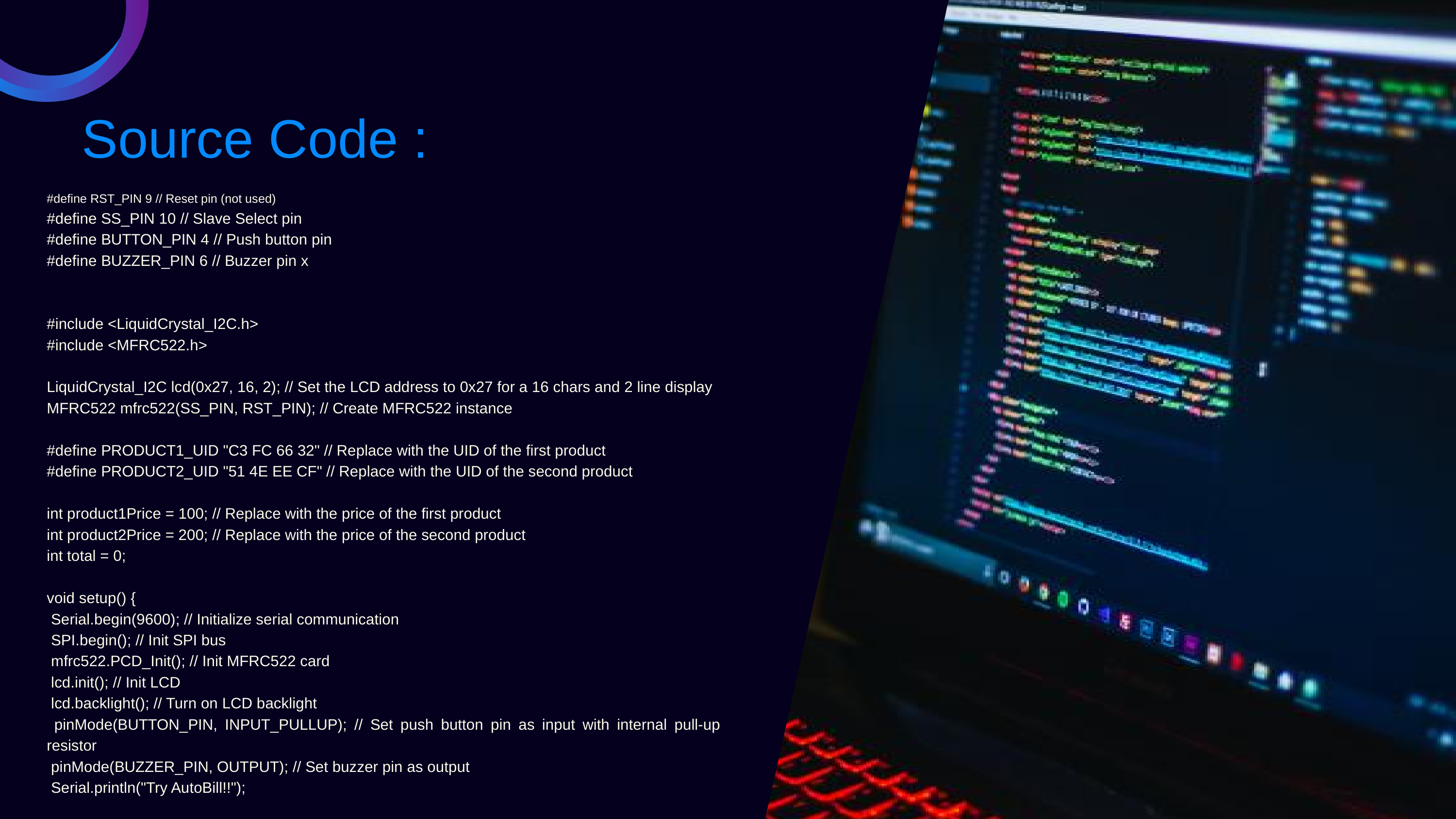

Source Code :
#define RST_PIN 9 // Reset pin (not used)
#define SS_PIN 10 // Slave Select pin
#define BUTTON_PIN 4 // Push button pin
#define BUZZER_PIN 6 // Buzzer pin x

#include <LiquidCrystal_I2C.h>
#include <MFRC522.h>

LiquidCrystal_I2C lcd(0x27, 16, 2); // Set the LCD address to 0x27 for a 16 chars and 2 line display
MFRC522 mfrc522(SS_PIN, RST_PIN); // Create MFRC522 instance

#define PRODUCT1_UID "C3 FC 66 32" // Replace with the UID of the first product
#define PRODUCT2_UID "51 4E EE CF" // Replace with the UID of the second product

int product1Price = 100; // Replace with the price of the first product
int product2Price = 200; // Replace with the price of the second product
int total = 0;

void setup() {
 Serial.begin(9600); // Initialize serial communication
 SPI.begin(); // Init SPI bus
 mfrc522.PCD_Init(); // Init MFRC522 card
 lcd.init(); // Init LCD
 lcd.backlight(); // Turn on LCD backlight
 pinMode(BUTTON_PIN, INPUT_PULLUP); // Set push button pin as input with internal pull-up resistor
 pinMode(BUZZER_PIN, OUTPUT); // Set buzzer pin as output
 Serial.println("Try AutoBill!!");